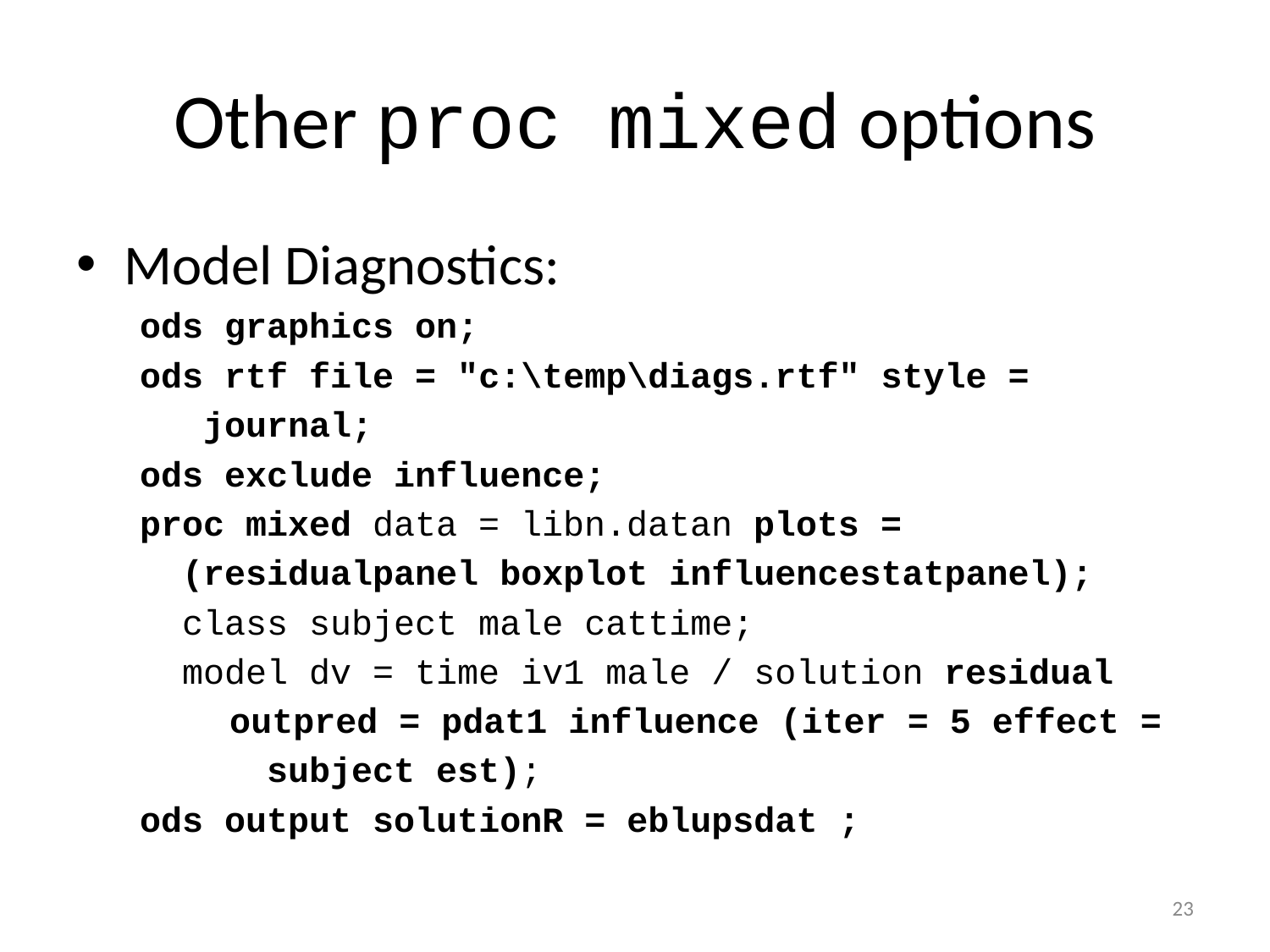

# Other proc mixed options
Model Diagnostics:
   ods graphics on;
   ods rtf file = "c:\temp\diags.rtf" style =
      journal;
   ods exclude influence;
   proc mixed data = libn.datan plots =
     (residualpanel boxplot influencestatpanel);
     class subject male cattime;
     model dv = time iv1 male / solution residual
	     outpred = pdat1 influence (iter = 5 effect =
         subject est);
   ods output solutionR = eblupsdat ;

23